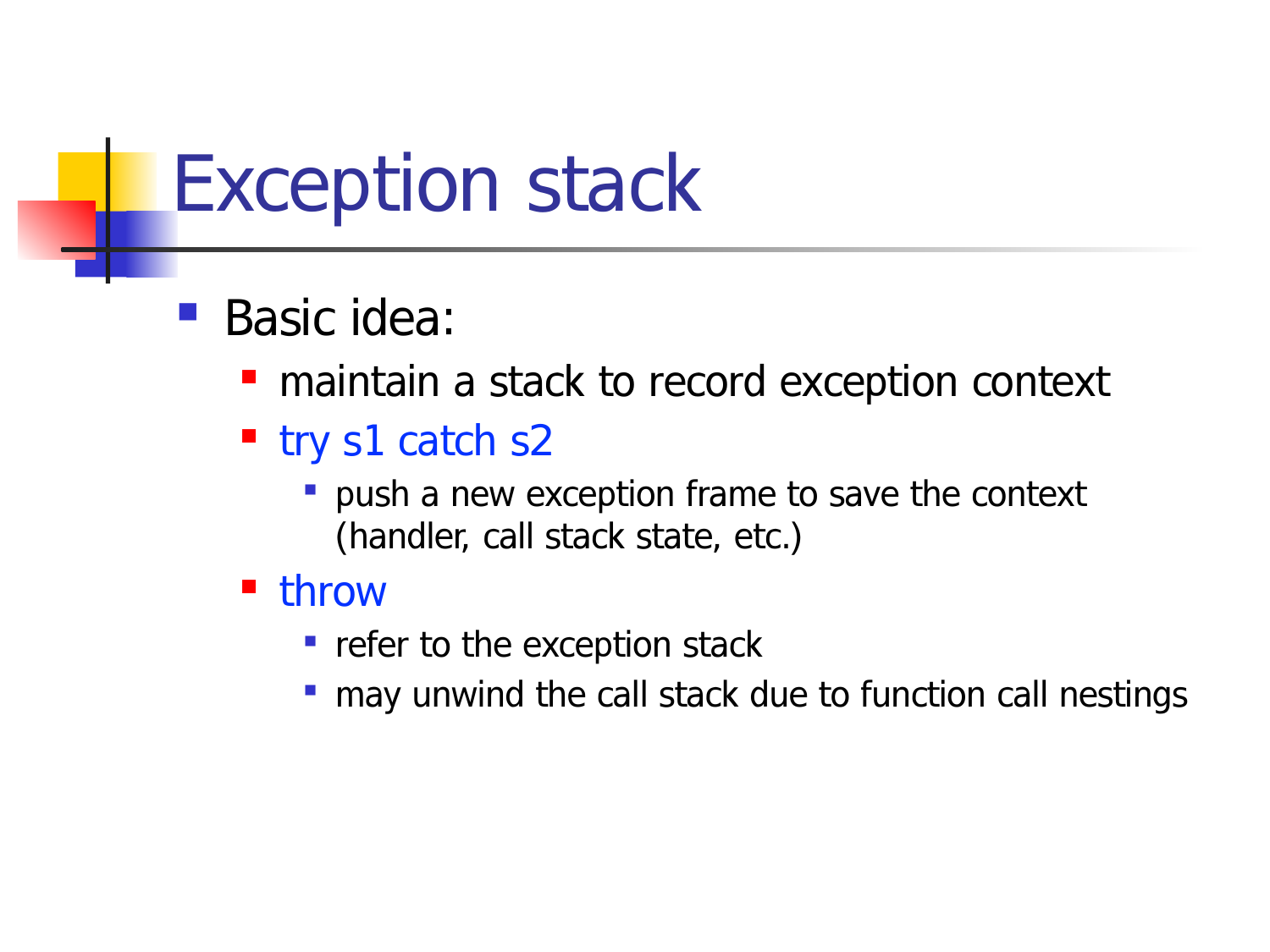

# Exception stack
Basic idea:
maintain a stack to record exception context
try s1 catch s2
push a new exception frame to save the context (handler, call stack state, etc.)
throw
refer to the exception stack
may unwind the call stack due to function call nestings